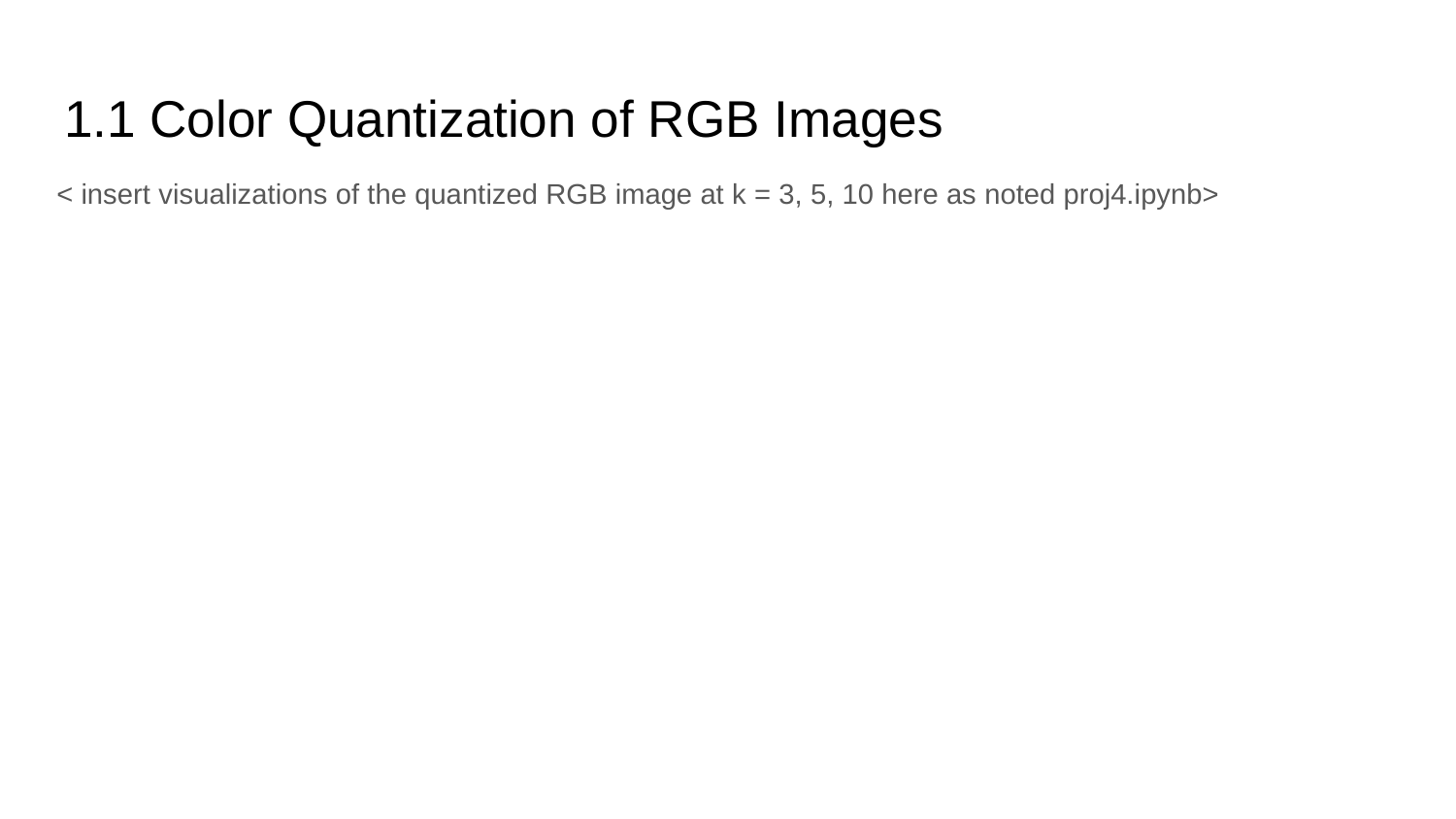

# 1.1 Color Quantization of RGB Images
< insert visualizations of the quantized RGB image at k = 3, 5, 10 here as noted proj4.ipynb>